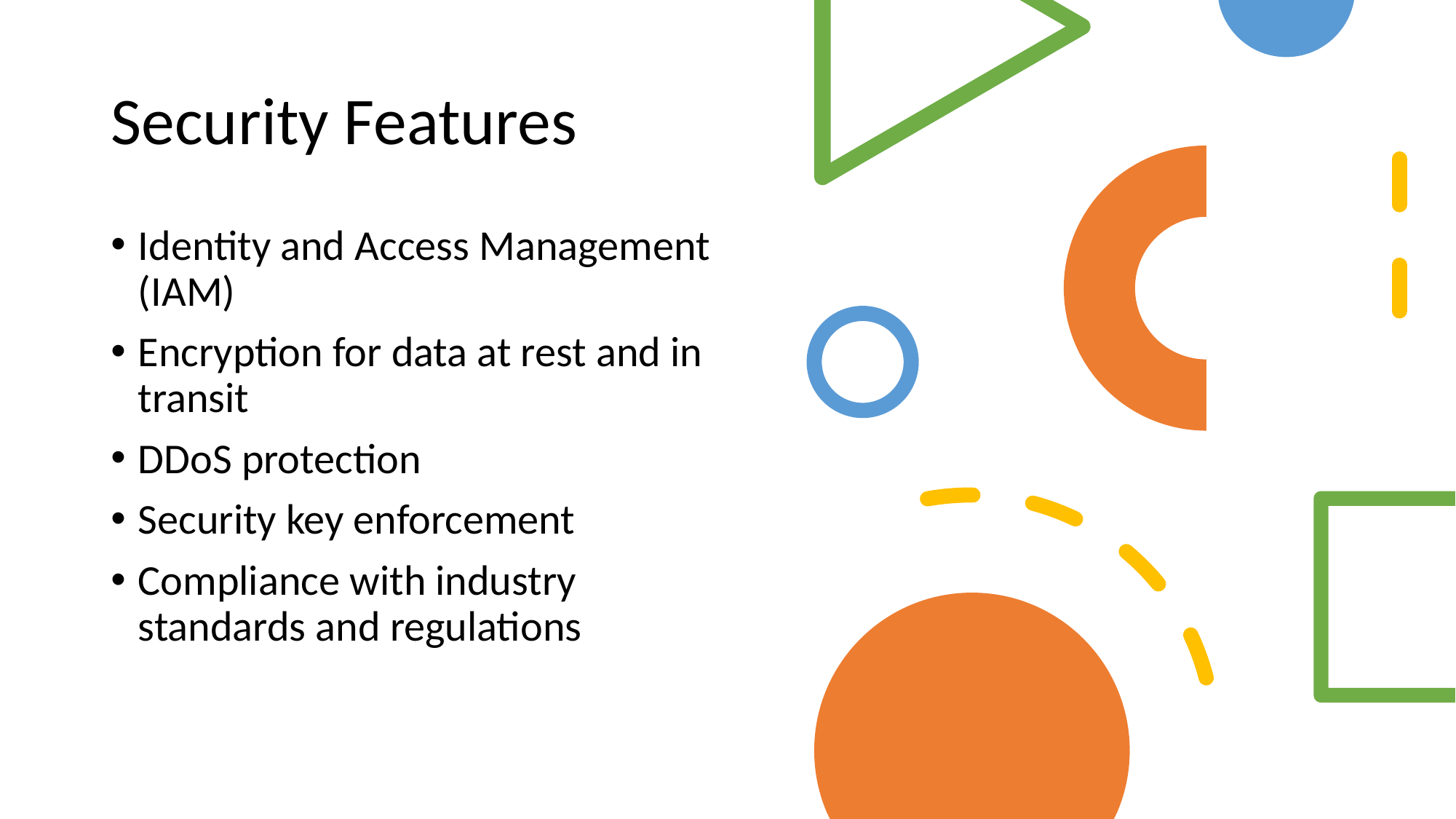

# Security Features

Identity and Access Management (IAM)
Encryption for data at rest and in transit
DDoS protection
Security key enforcement
Compliance with industry standards and regulations